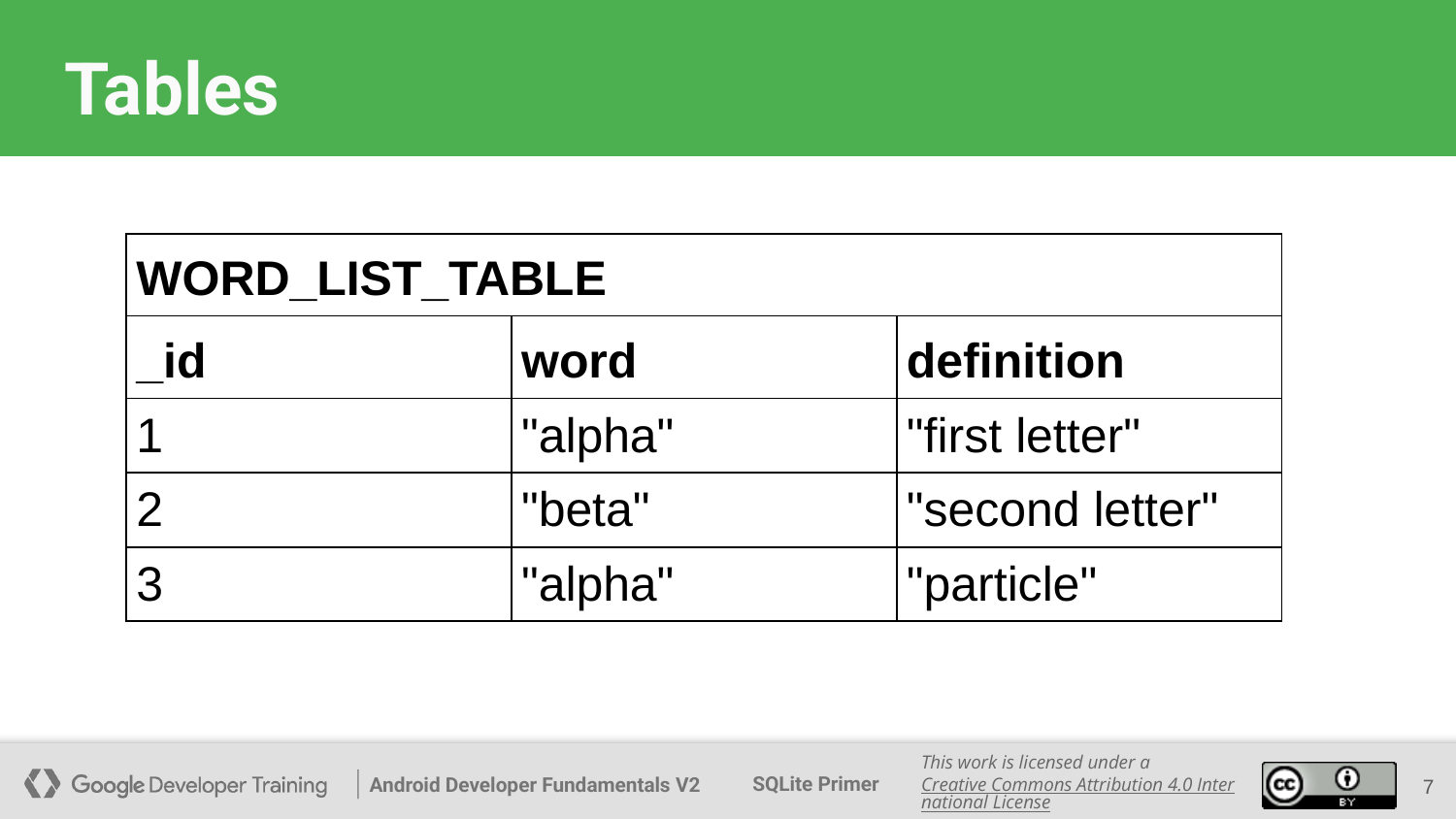

# Tables

| WORD\_LIST\_TABLE |  |  |
| --- | --- | --- |
| \_id | word | definition |
| 1 | "alpha" | "first letter" |
| 2 | "beta" | "second letter" |
| 3 | "alpha" | "particle" |
7